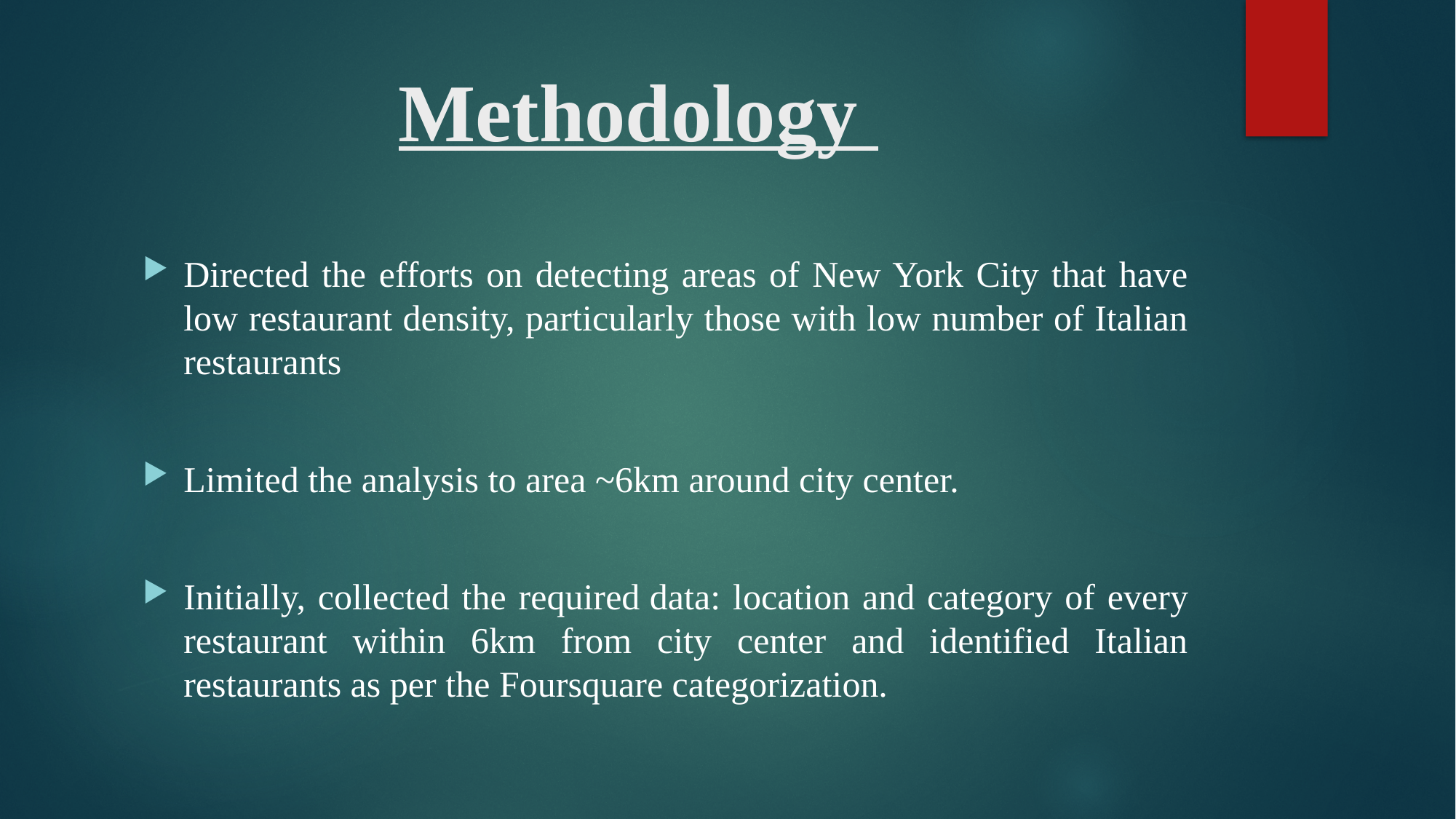

# Methodology
Directed the efforts on detecting areas of New York City that have low restaurant density, particularly those with low number of Italian restaurants

Limited the analysis to area ~6km around city center.

Initially, collected the required data: location and category of every restaurant within 6km from city center and identified Italian restaurants as per the Foursquare categorization.